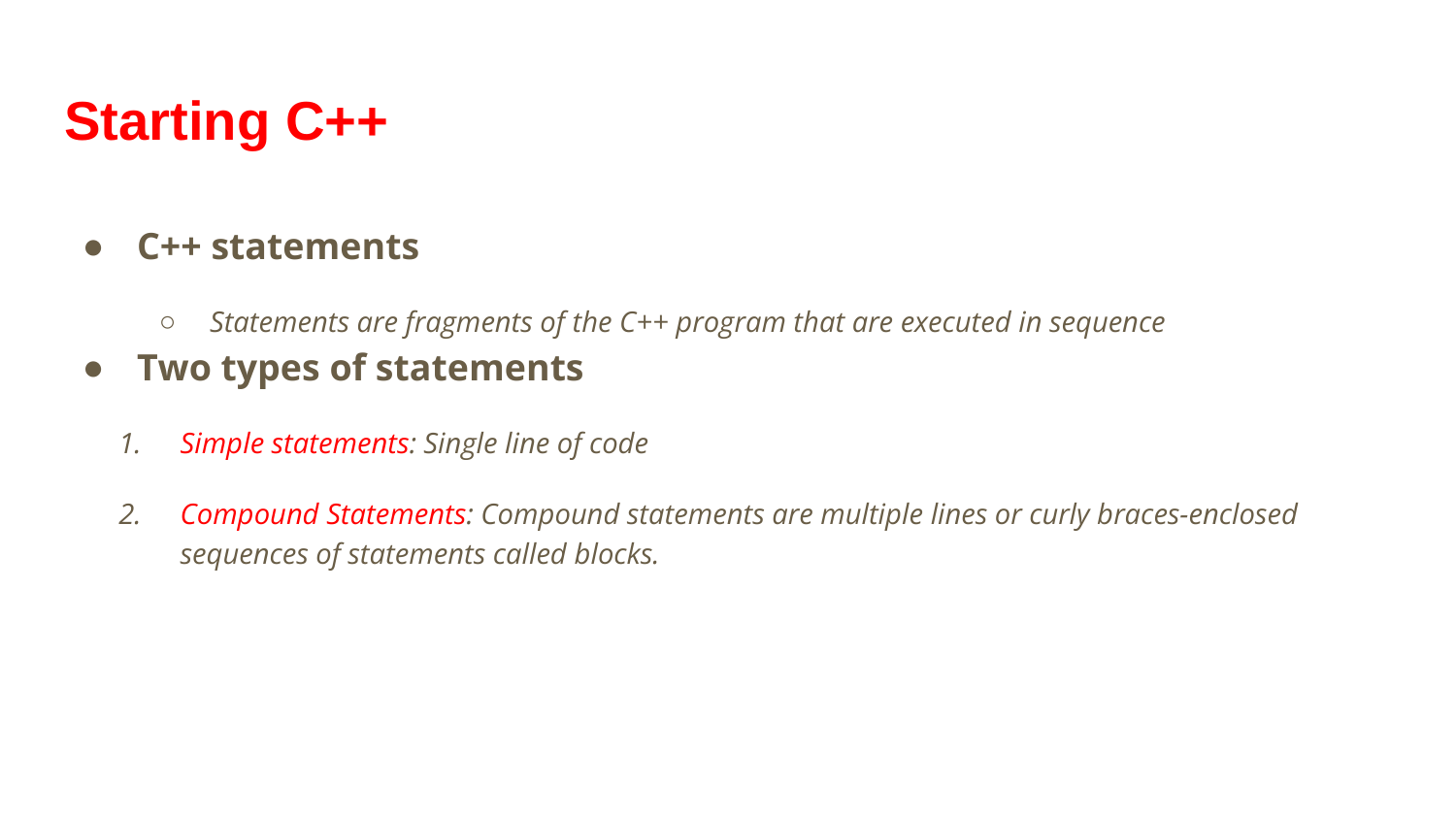

# Starting C++
C++ statements
Statements are fragments of the C++ program that are executed in sequence
Two types of statements
Simple statements: Single line of code
Compound Statements: Compound statements are multiple lines or curly braces-enclosed sequences of statements called blocks.